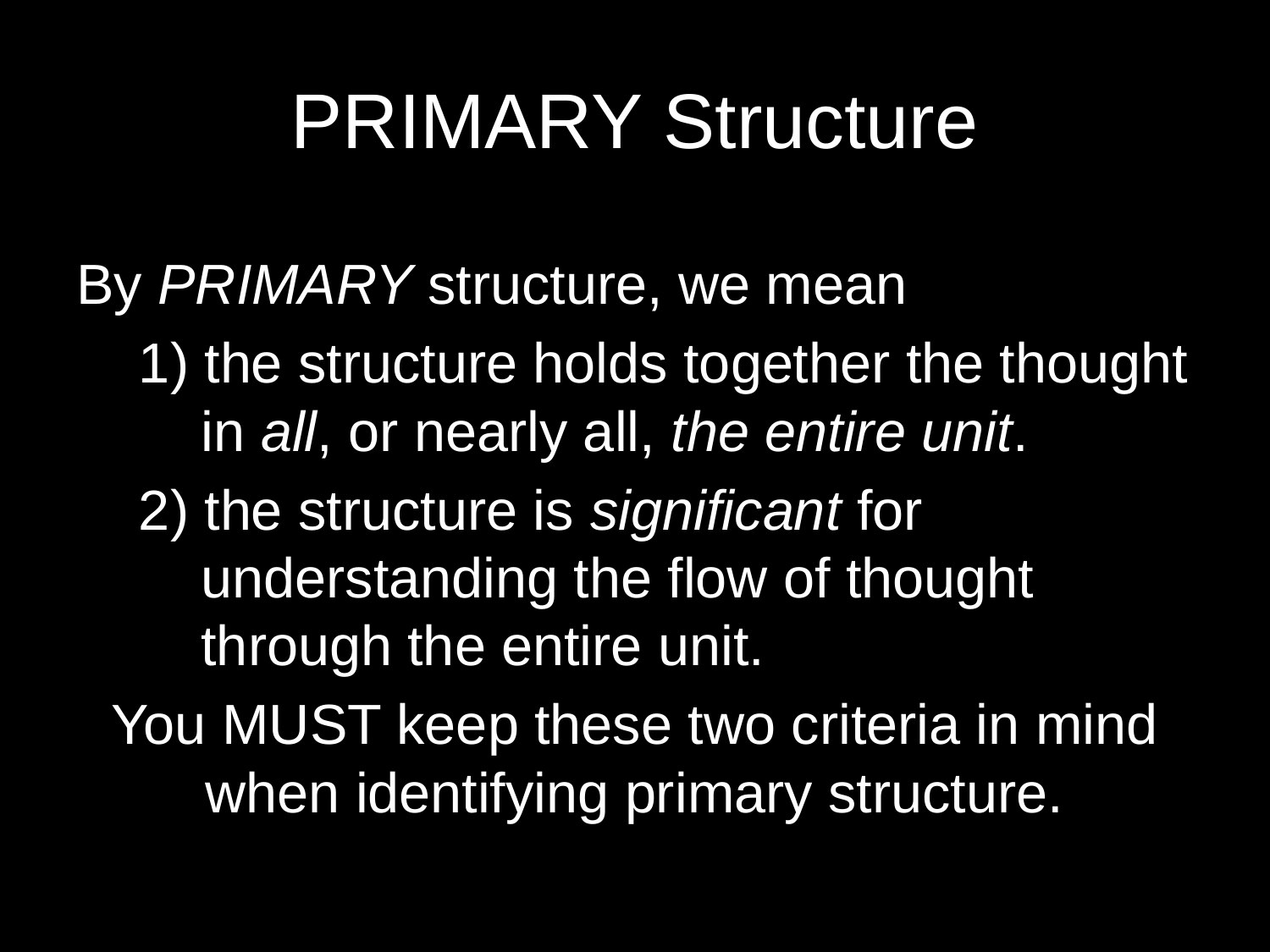

# PRIMARY Structure
By PRIMARY structure, we mean
    1) the structure holds together the thought
        in all, or nearly all, the entire unit.
    2) the structure is significant for
        understanding the flow of thought
        through the entire unit.
You MUST keep these two criteria in mind when identifying primary structure.